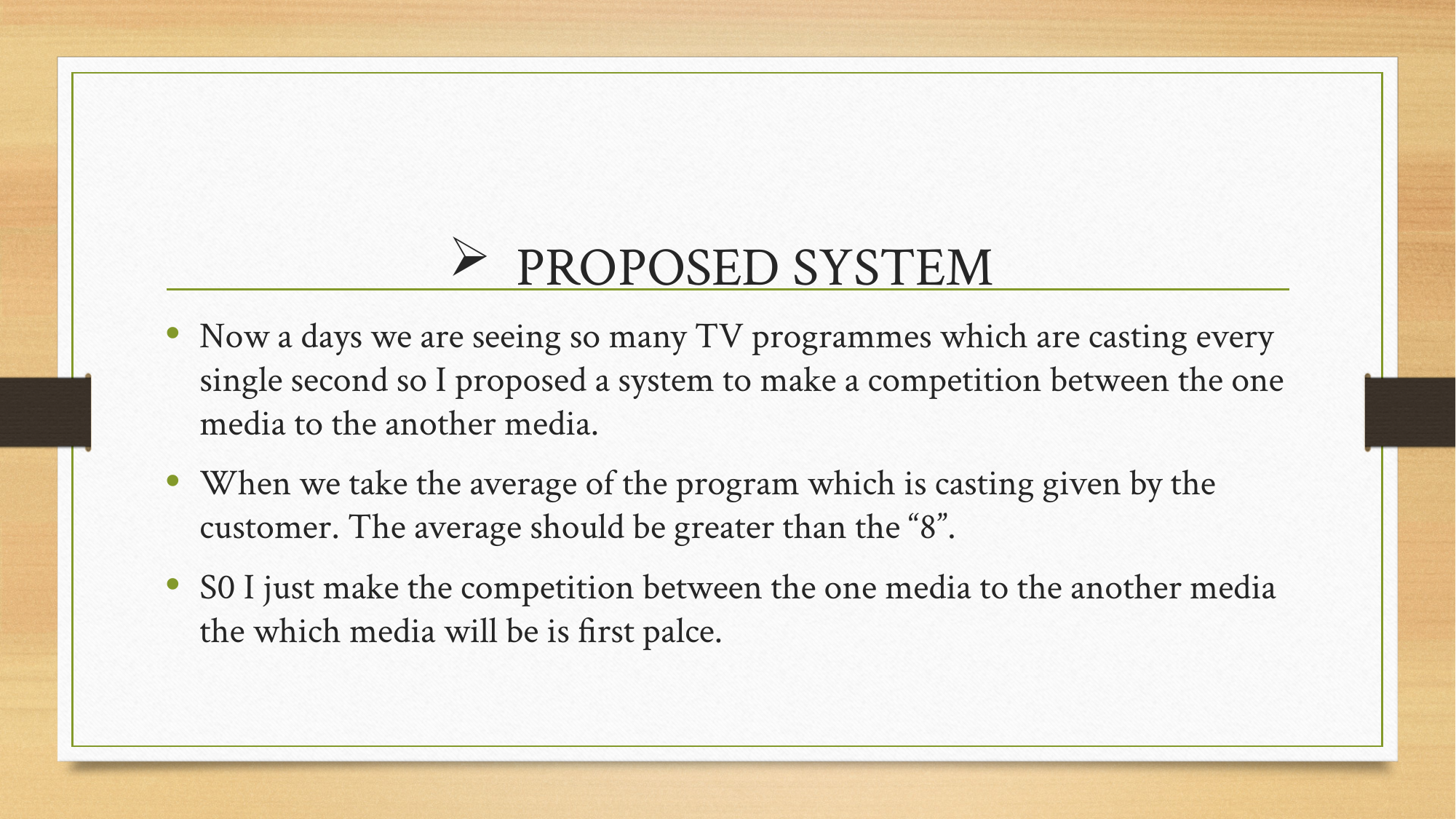

# PROPOSED SYSTEM
Now a days we are seeing so many TV programmes which are casting every single second so I proposed a system to make a competition between the one media to the another media.
When we take the average of the program which is casting given by the customer. The average should be greater than the “8”.
S0 I just make the competition between the one media to the another media  the which media will be is first palce.